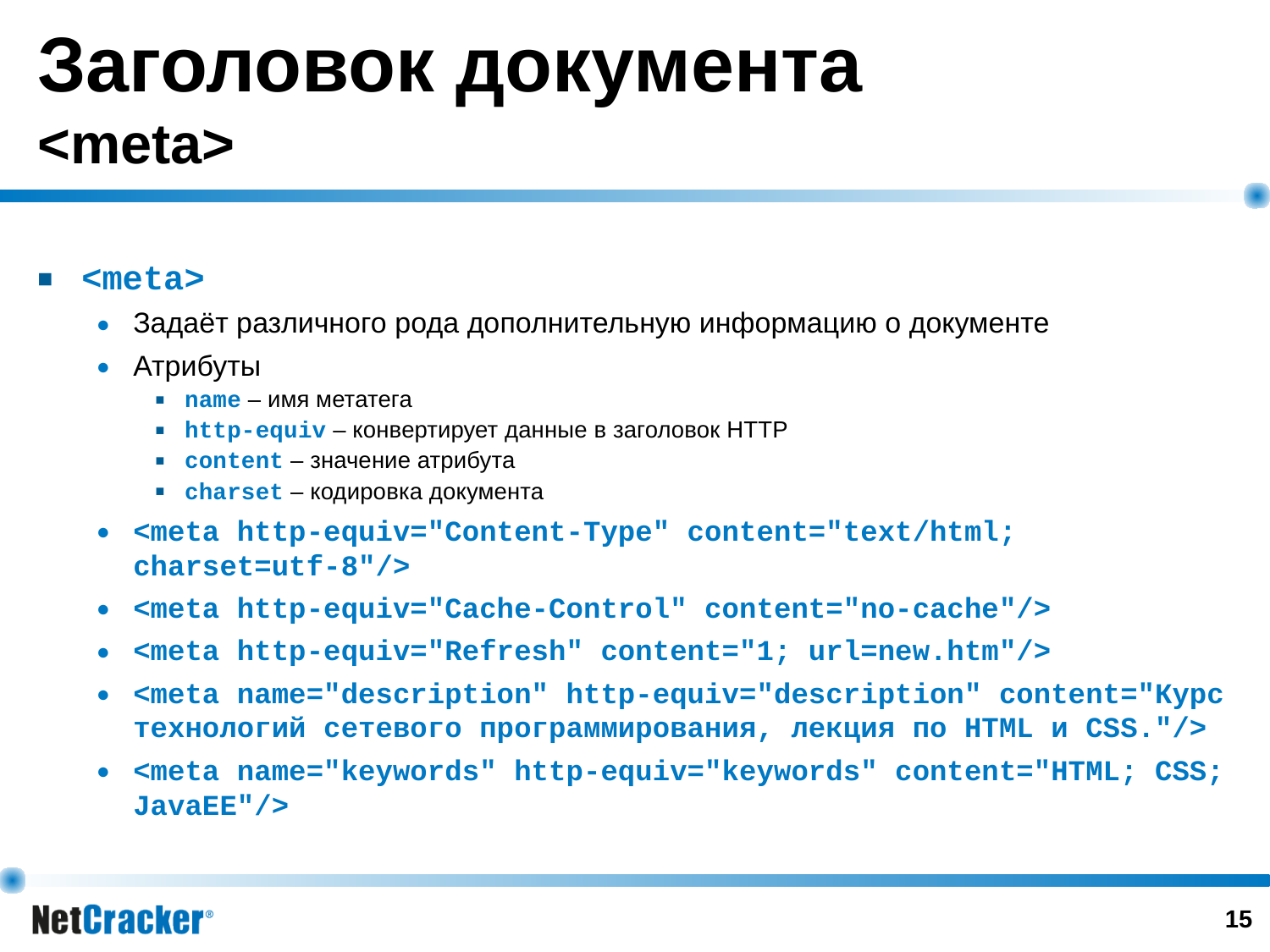

# Заголовок документа <meta>
<meta>
Задаёт различного рода дополнительную информацию о документе
Атрибуты
name – имя метатега
http-equiv – конвертирует данные в заголовок HTTP
content – значение атрибута
charset – кодировка документа
<meta http-equiv="Content-Type" content="text/html; charset=utf-8"/>
<meta http-equiv="Cache-Control" content="no-cache"/>
<meta http-equiv="Refresh" content="1; url=new.htm"/>
<meta name="description" http-equiv="description" content="Курс технологий сетевого программирования, лекция по HTML и CSS."/>
<meta name="keywords" http-equiv="keywords" content="HTML; CSS; JavaEE"/>
15